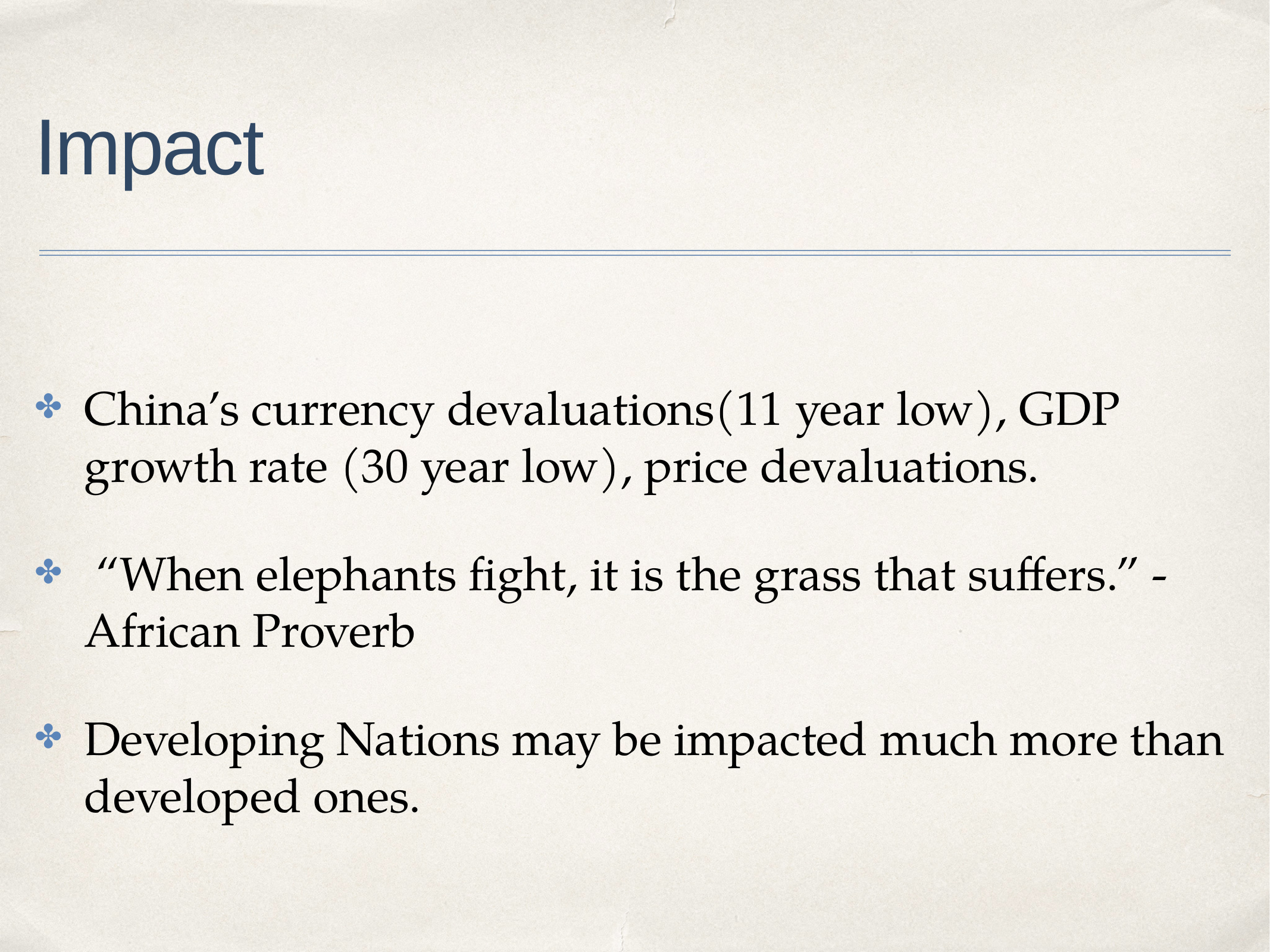

# Impact
China’s currency devaluations(11 year low), GDP growth rate (30 year low), price devaluations.
 “When elephants fight, it is the grass that suffers.” - African Proverb
Developing Nations may be impacted much more than developed ones.